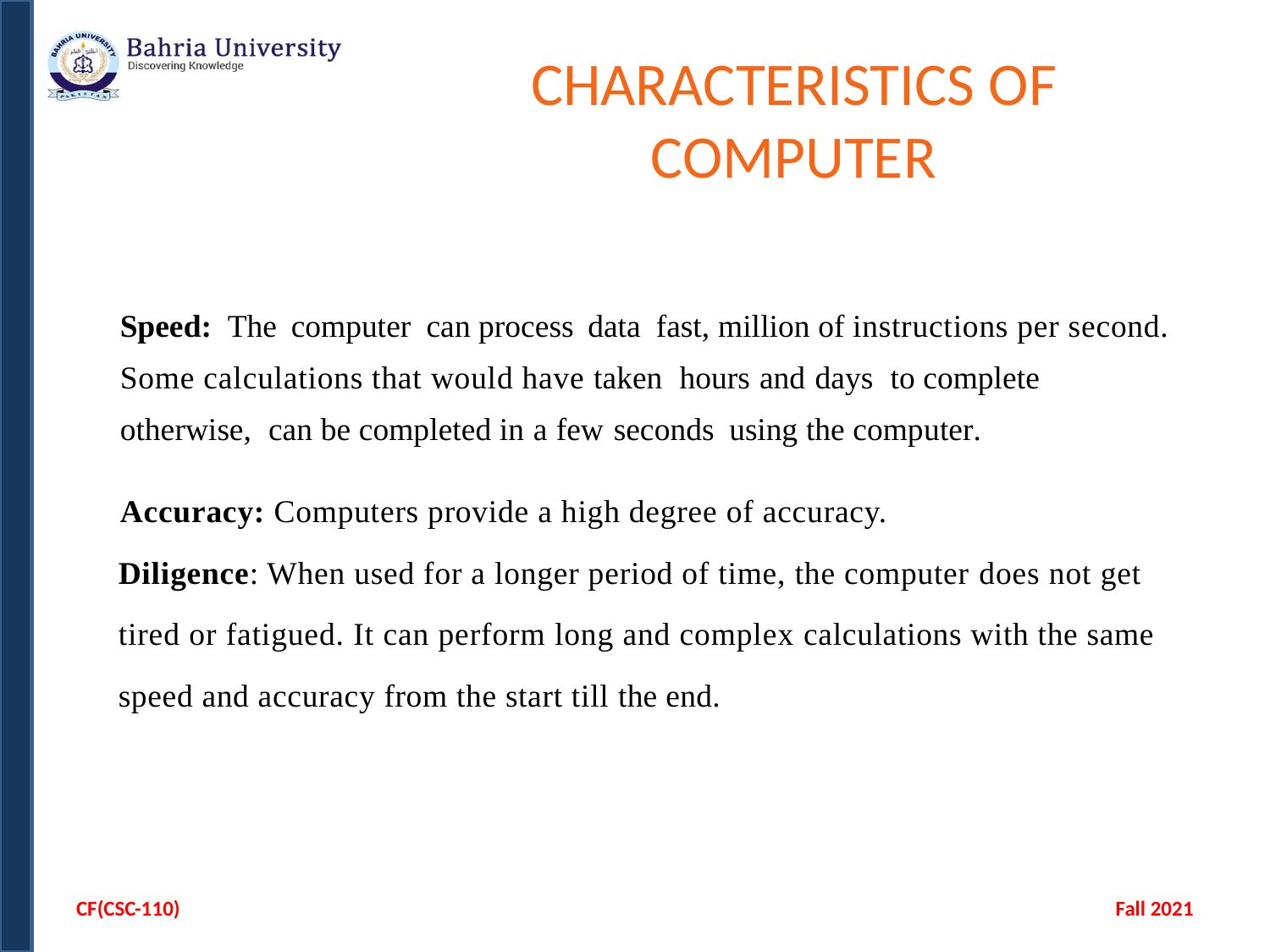

# CHARACTERISTICS OF COMPUTER
Speed: The computer can process data fast, million of instructions per second. Some calculations that would have taken hours and days to complete otherwise, can be completed in a few seconds using the computer.
Accuracy: Computers provide a high degree of accuracy.
Diligence: When used for a longer period of time, the computer does not get tired or fatigued. It can perform long and complex calculations with the same speed and accuracy from the start till the end.
CF(CSC-110)

Fall 2021